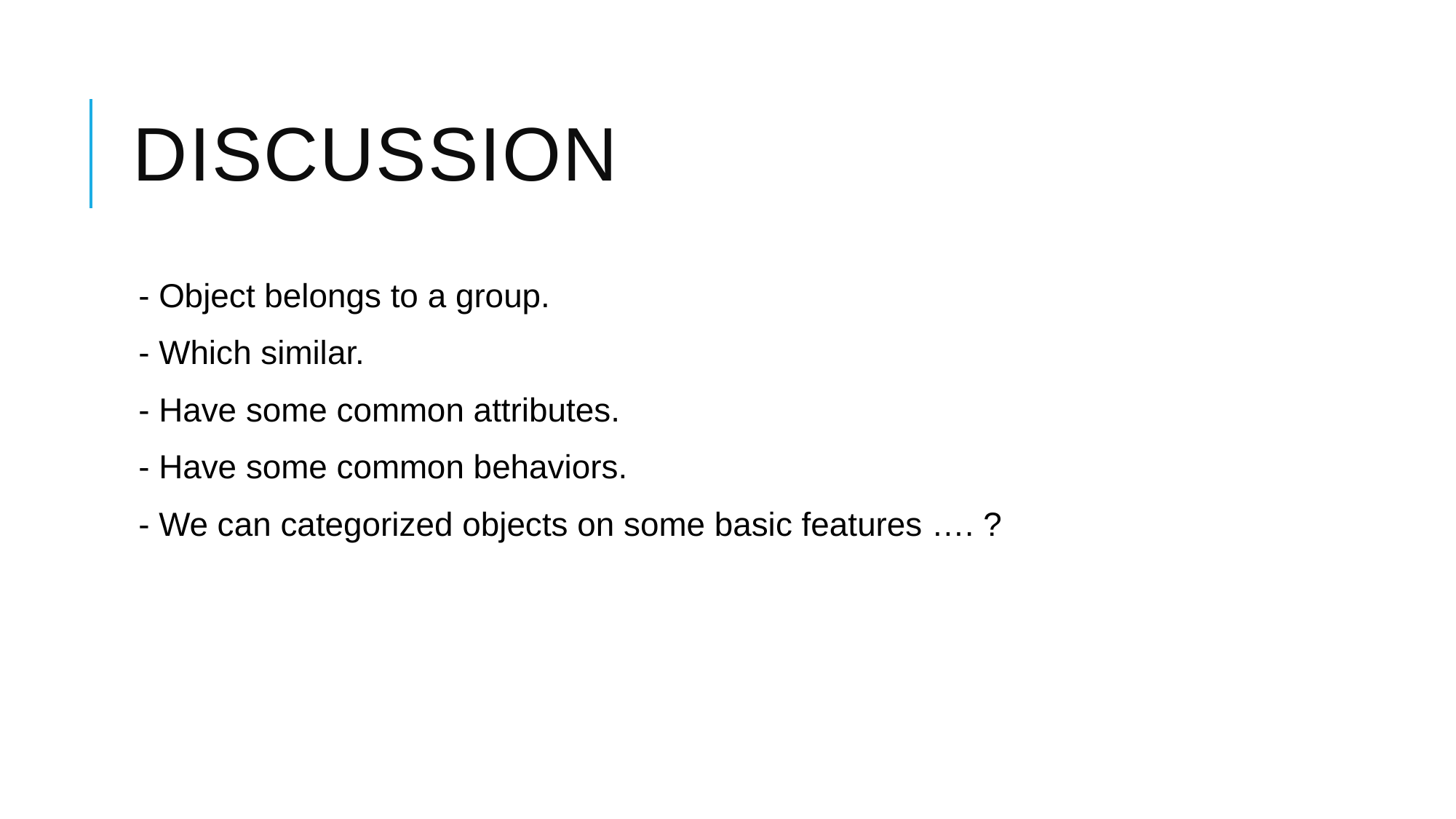

# Discussion
- Object belongs to a group.
- Which similar.
- Have some common attributes.
- Have some common behaviors.
- We can categorized objects on some basic features …. ?